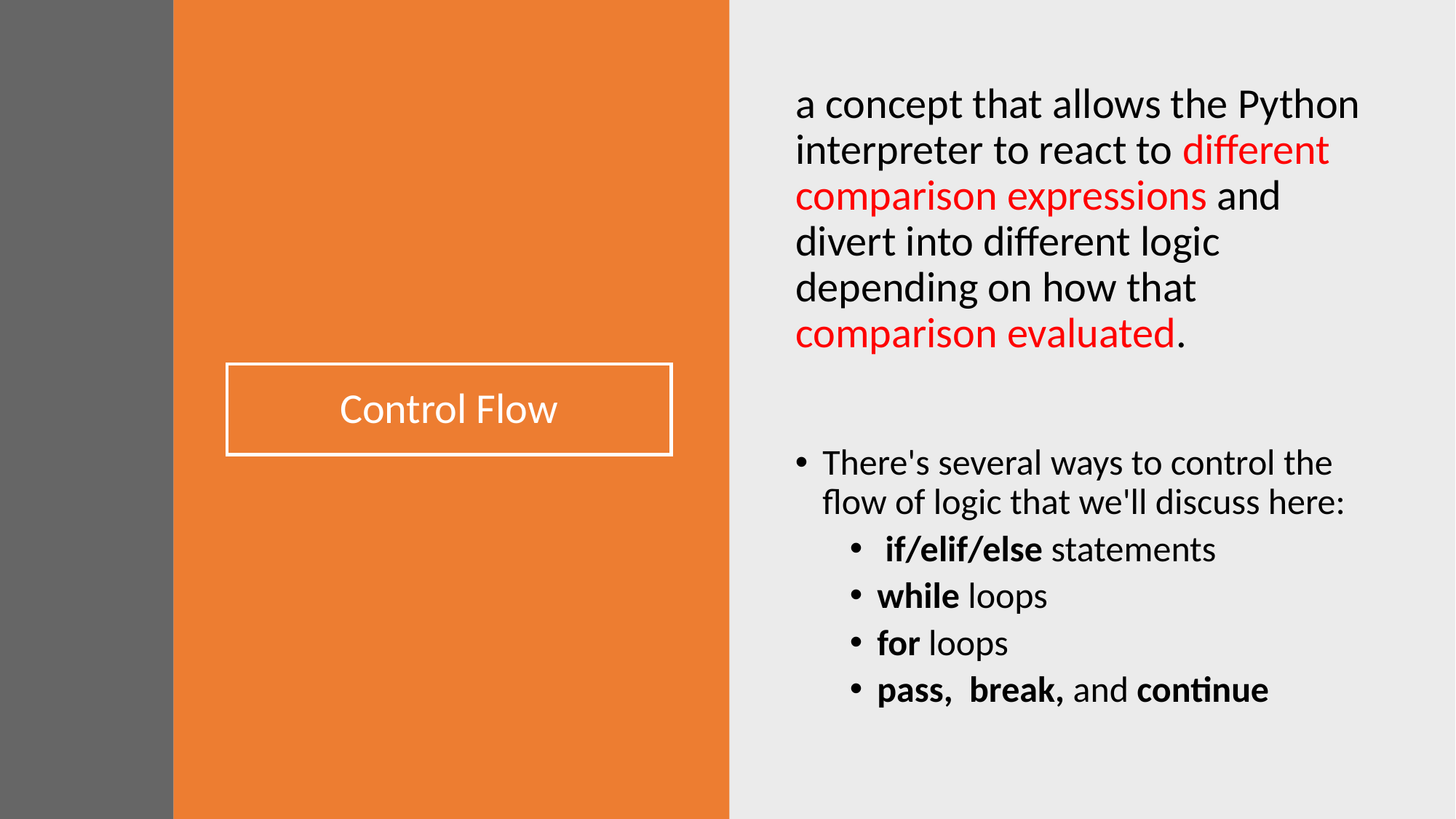

a concept that allows the Python interpreter to react to different comparison expressions and divert into different logic depending on how that comparison evaluated.
# Control Flow
There's several ways to control the flow of logic that we'll discuss here:
 if/elif/else statements
while loops
for loops
pass,  break, and continue